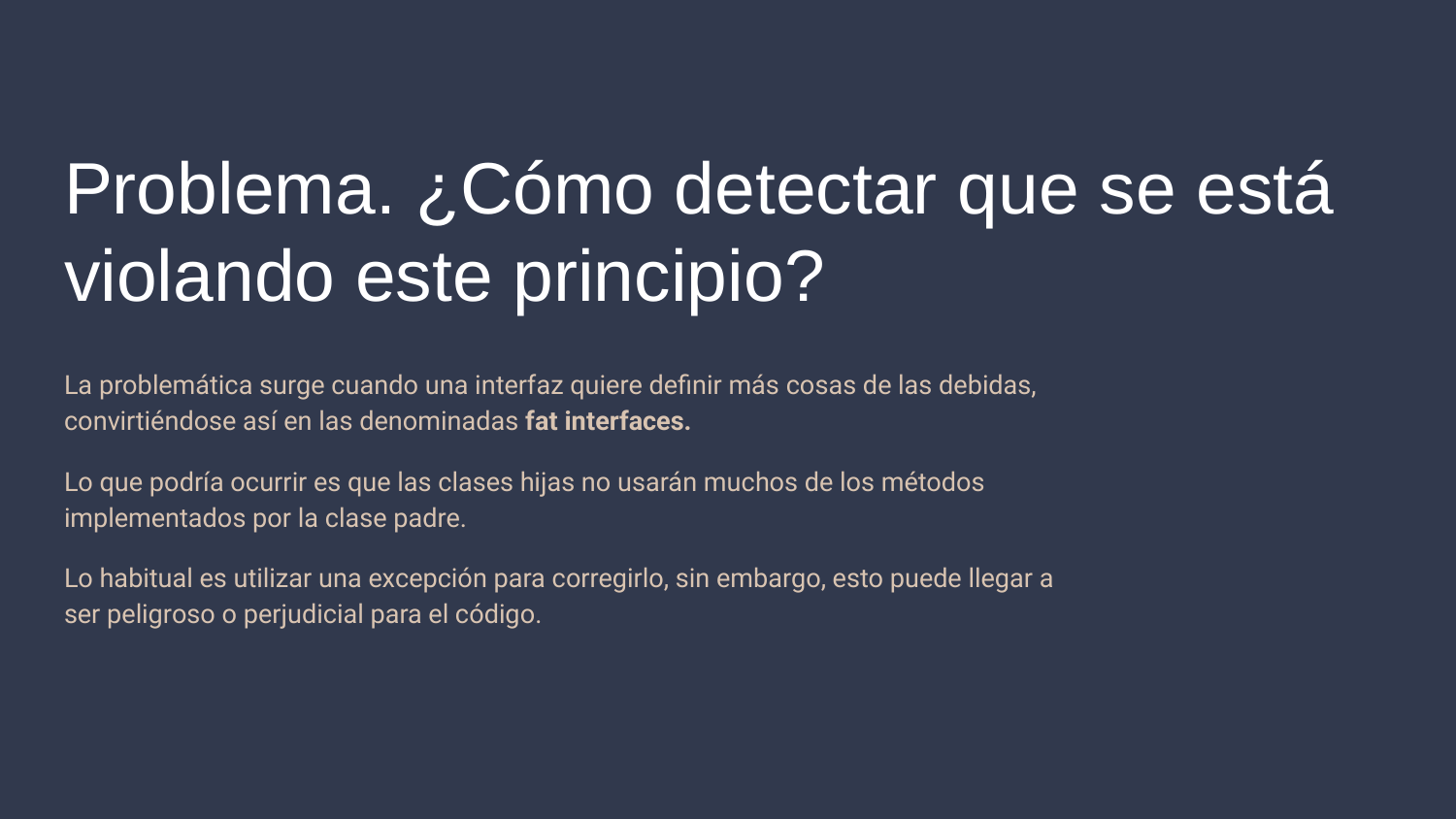

# Problema. ¿Cómo detectar que se está violando este principio?
La problemática surge cuando una interfaz quiere definir más cosas de las debidas, convirtiéndose así en las denominadas fat interfaces.
Lo que podría ocurrir es que las clases hijas no usarán muchos de los métodos implementados por la clase padre.
Lo habitual es utilizar una excepción para corregirlo, sin embargo, esto puede llegar a ser peligroso o perjudicial para el código.